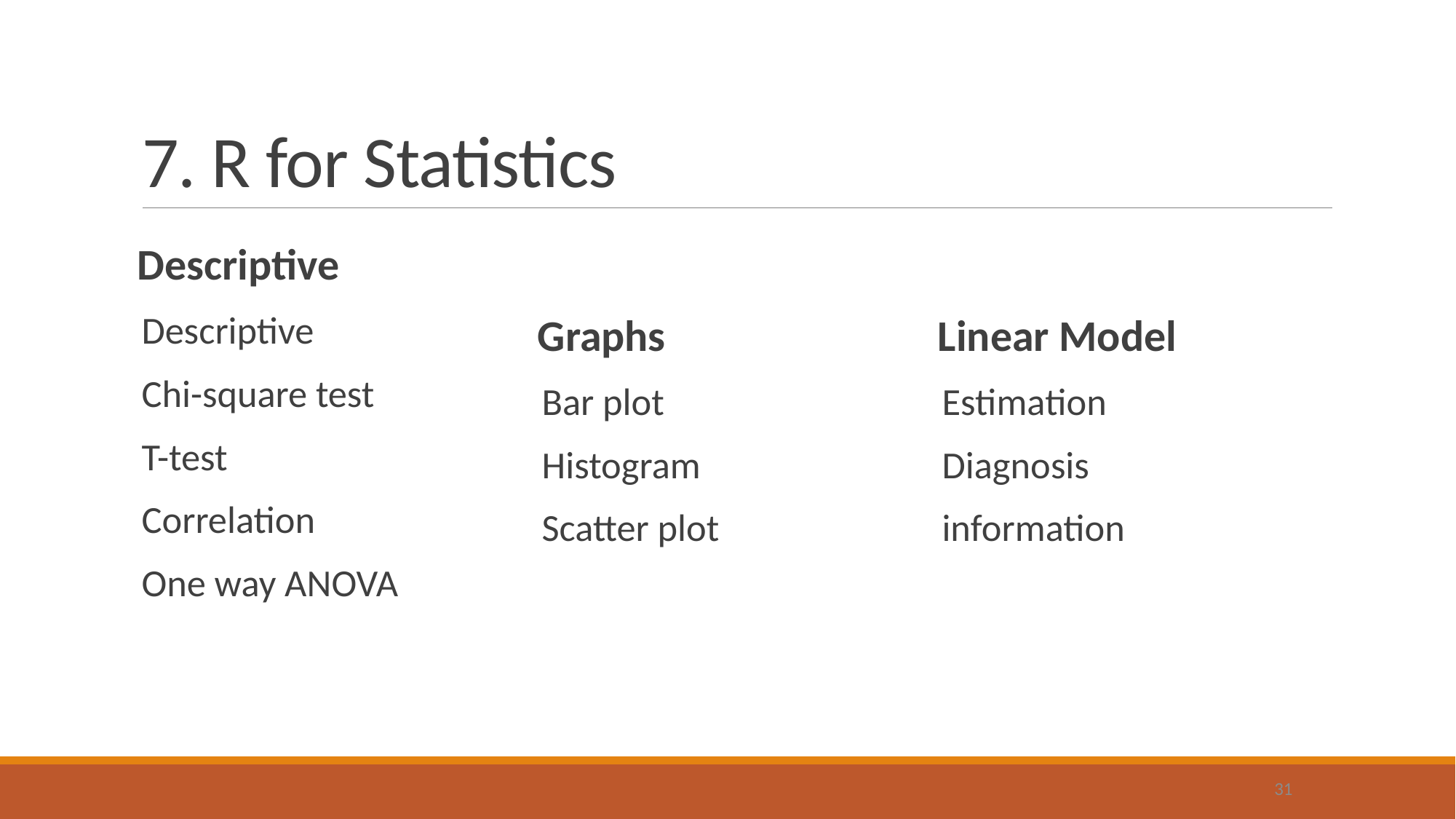

# 7. R for Statistics
Descriptive
Descriptive
Chi-square test
T-test
Correlation
One way ANOVA

Graphs
Bar plot
Histogram
Scatter plot

Linear Model
Estimation
Diagnosis
information

31